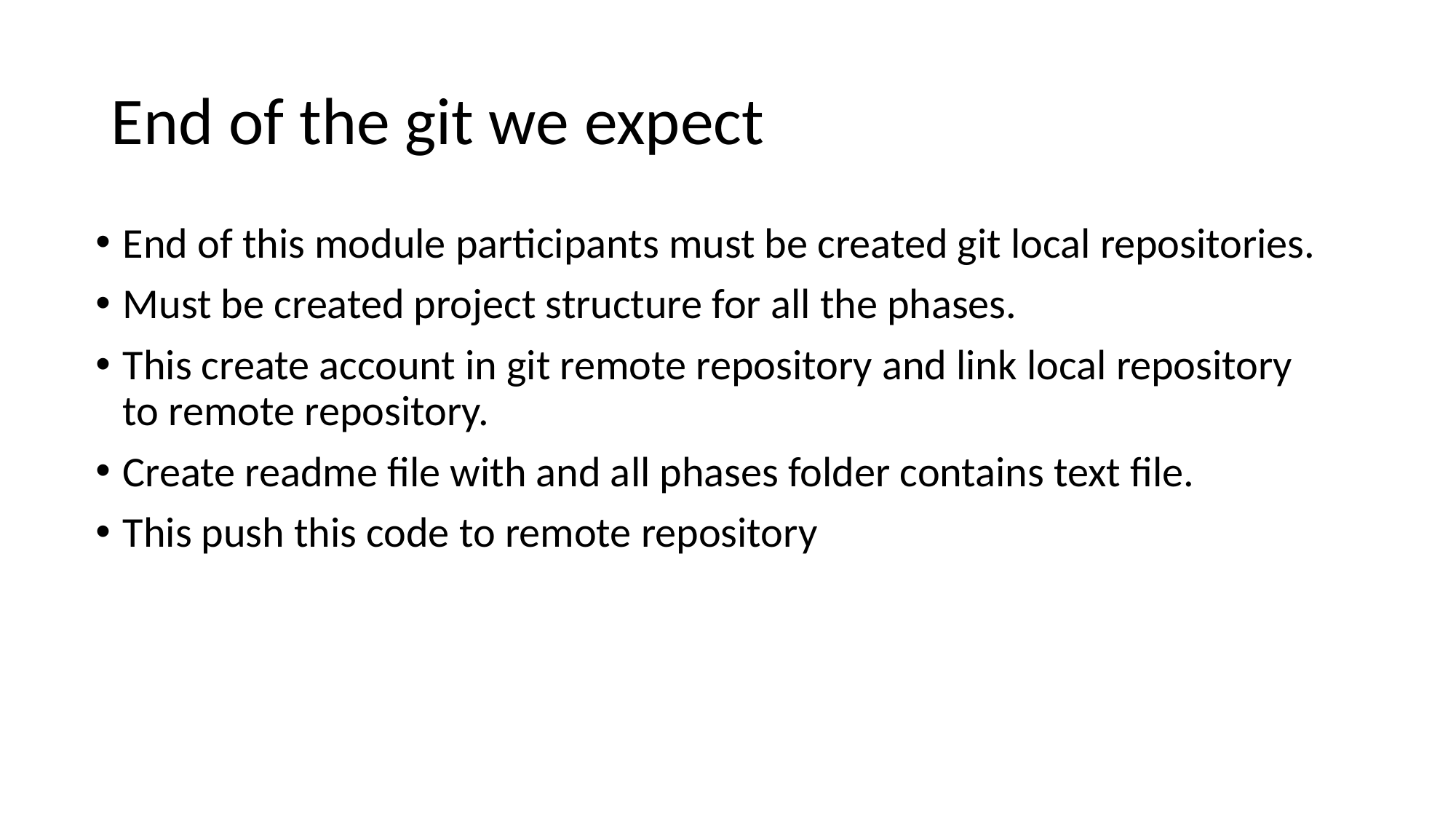

# End of the git we expect
End of this module participants must be created git local repositories.
Must be created project structure for all the phases.
This create account in git remote repository and link local repository to remote repository.
Create readme file with and all phases folder contains text file.
This push this code to remote repository